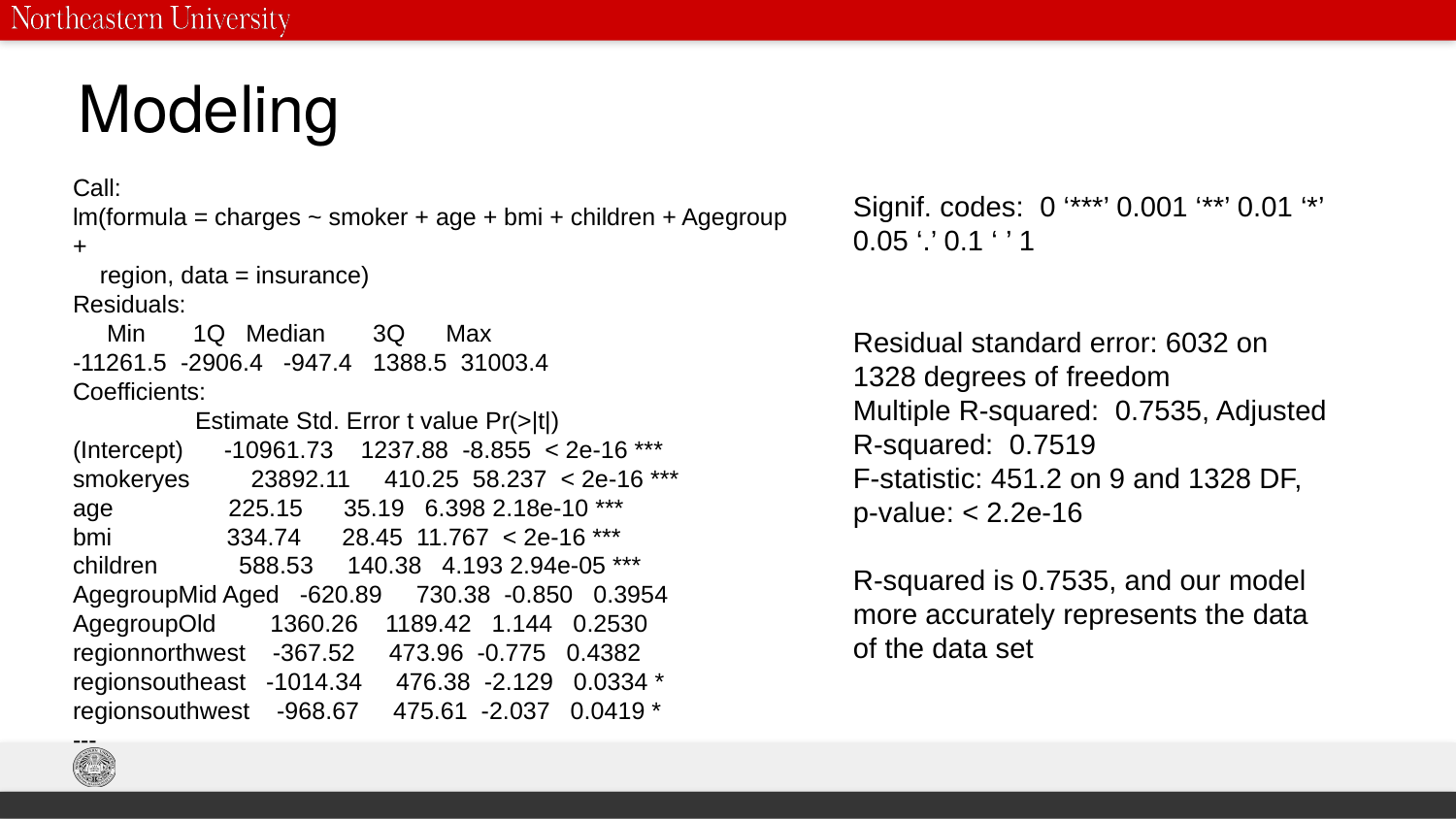

# Modeling

Signif. codes:  0 ‘***’ 0.001 ‘**’ 0.01 ‘*’ 0.05 ‘.’ 0.1 ‘ ’ 1

Residual standard error: 6032 on 1328 degrees of freedom
Multiple R-squared:  0.7535, Adjusted R-squared:  0.7519
F-statistic: 451.2 on 9 and 1328 DF,  p-value: < 2.2e-16

R-squared is 0.7535, and our model more accurately represents the data of the data set

Call:
lm(formula = charges ~ smoker + age + bmi + children + Agegroup +
    region, data = insurance)
Residuals:
     Min       1Q   Median       3Q      Max
-11261.5  -2906.4   -947.4   1388.5  31003.4
Coefficients:
                  Estimate Std. Error t value Pr(>|t|)
(Intercept)      -10961.73    1237.88  -8.855  < 2e-16 ***
smokeryes         23892.11     410.25  58.237  < 2e-16 ***
age                 225.15      35.19   6.398 2.18e-10 ***
bmi                 334.74      28.45  11.767  < 2e-16 ***
children            588.53     140.38   4.193 2.94e-05 ***
AgegroupMid Aged   -620.89     730.38  -0.850   0.3954
AgegroupOld        1360.26    1189.42   1.144   0.2530
regionnorthwest    -367.52     473.96  -0.775   0.4382
regionsoutheast   -1014.34     476.38  -2.129   0.0334 *
regionsouthwest    -968.67     475.61  -2.037   0.0419 *
---